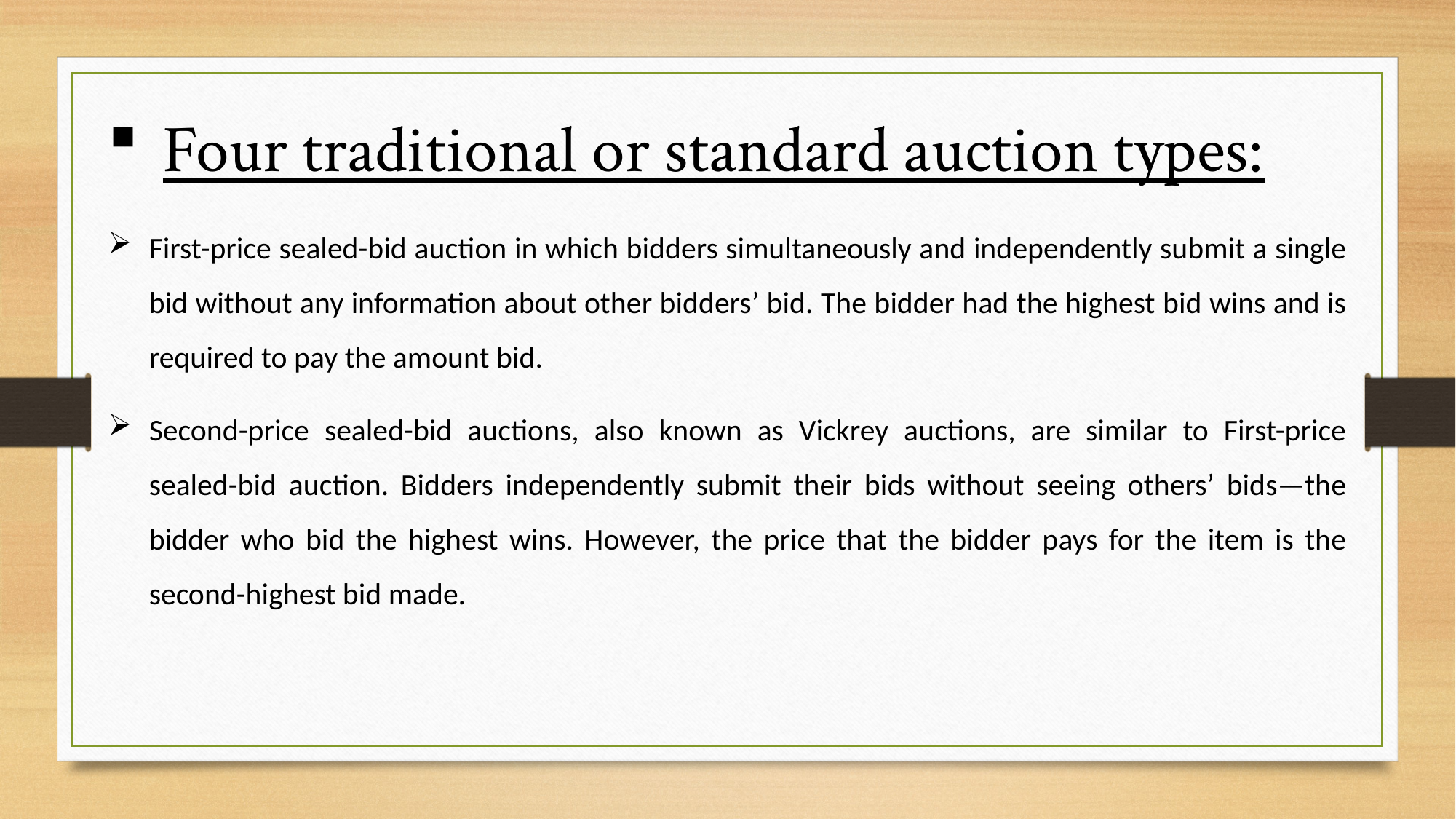

Four traditional or standard auction types:
First-price sealed-bid auction in which bidders simultaneously and independently submit a single bid without any information about other bidders’ bid. The bidder had the highest bid wins and is required to pay the amount bid.
Second-price sealed-bid auctions, also known as Vickrey auctions, are similar to First-price sealed-bid auction. Bidders independently submit their bids without seeing others’ bids—the bidder who bid the highest wins. However, the price that the bidder pays for the item is the second-highest bid made.